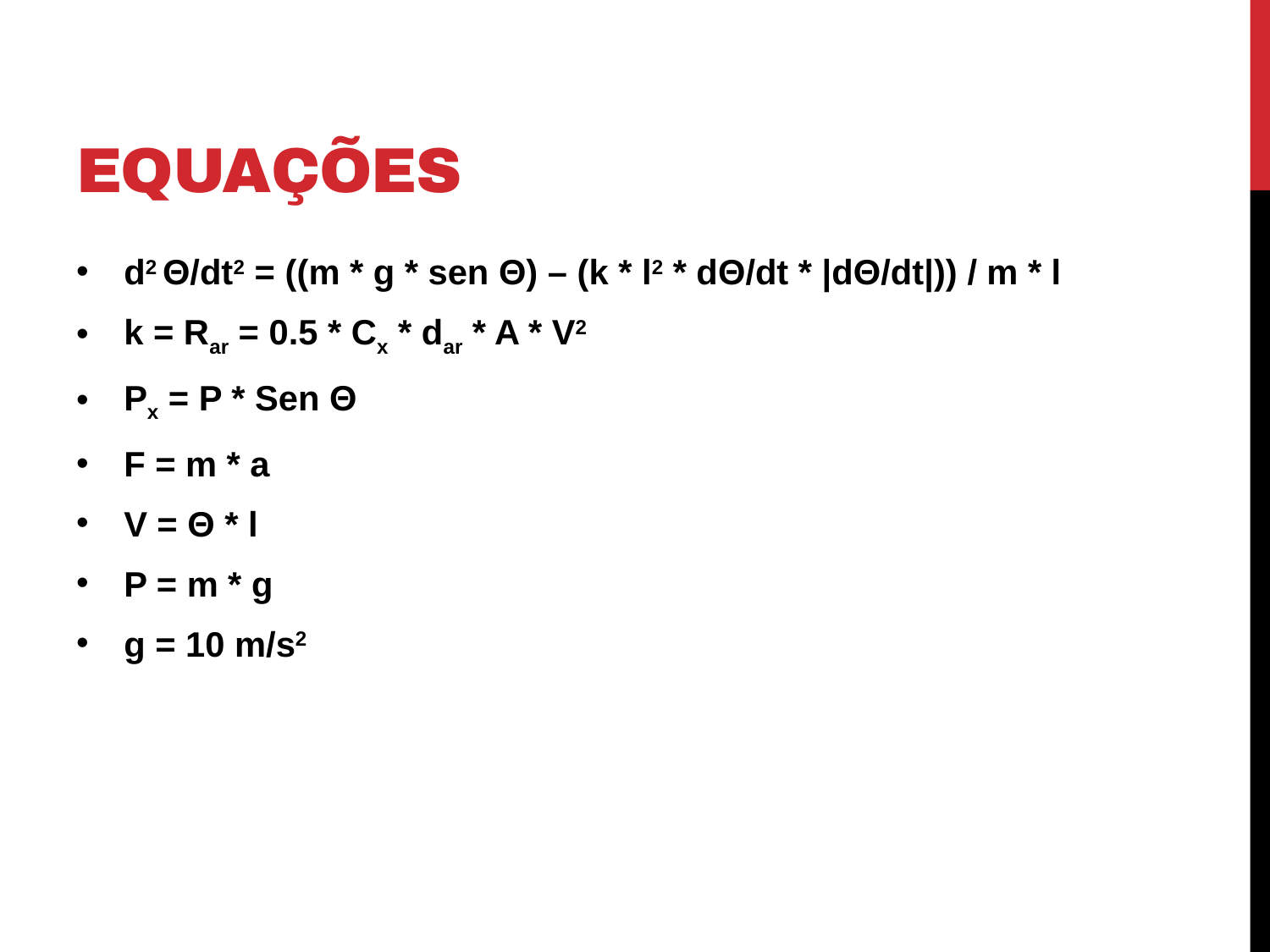

# equações
d2 Θ/dt2 = ((m * g * sen Θ) – (k * l2 * dΘ/dt * |dΘ/dt|)) / m * l
k = Rar = 0.5 * Cx * dar * A * V2
Px = P * Sen Θ
F = m * a
V = Θ * l
P = m * g
g = 10 m/s2